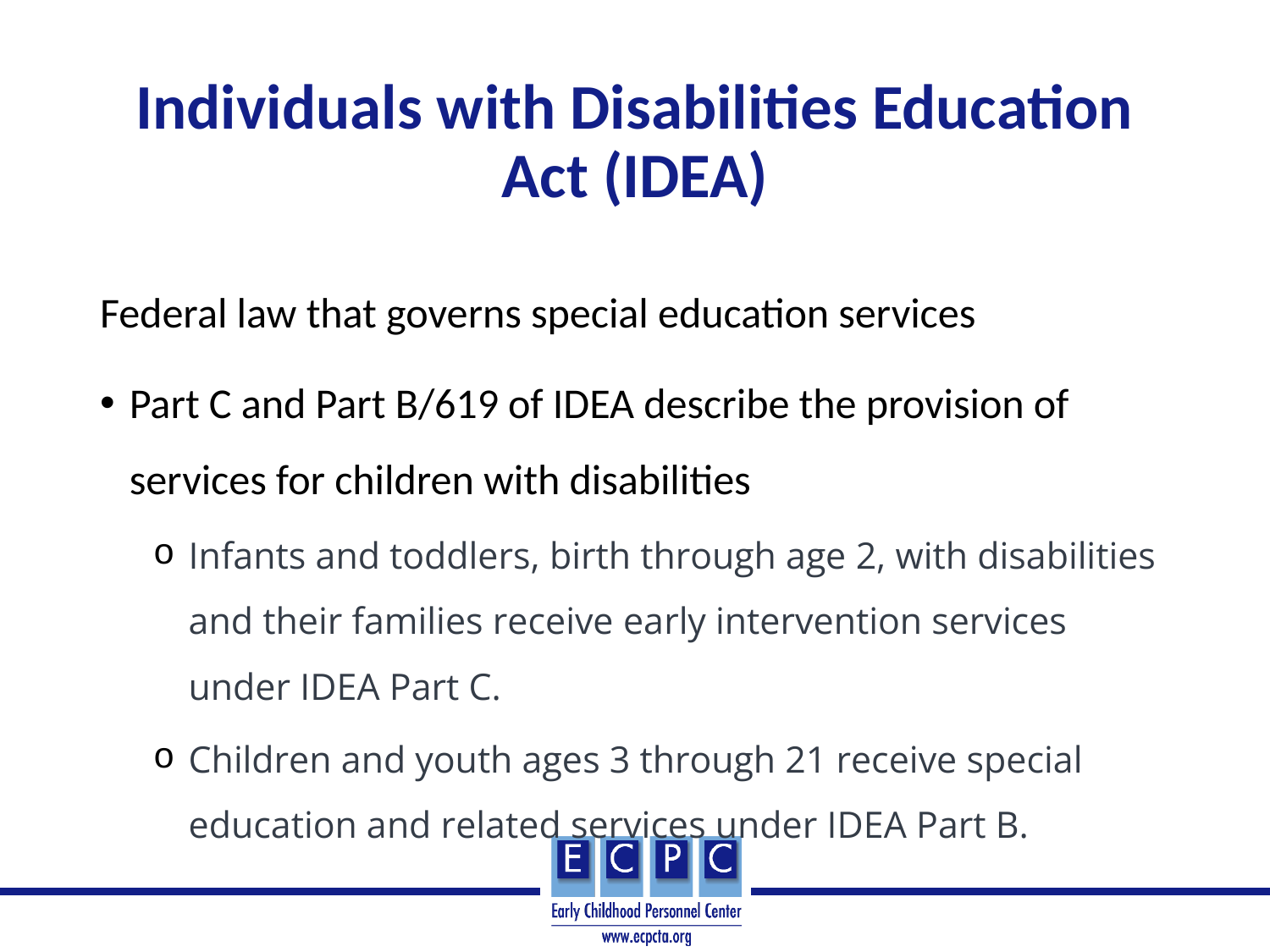

# Individuals with Disabilities Education Act (IDEA)
Federal law that governs special education services
Part C and Part B/619 of IDEA describe the provision of services for children with disabilities
Infants and toddlers, birth through age 2, with disabilities and their families receive early intervention services under IDEA Part C.
Children and youth ages 3 through 21 receive special education and related services under IDEA Part B.